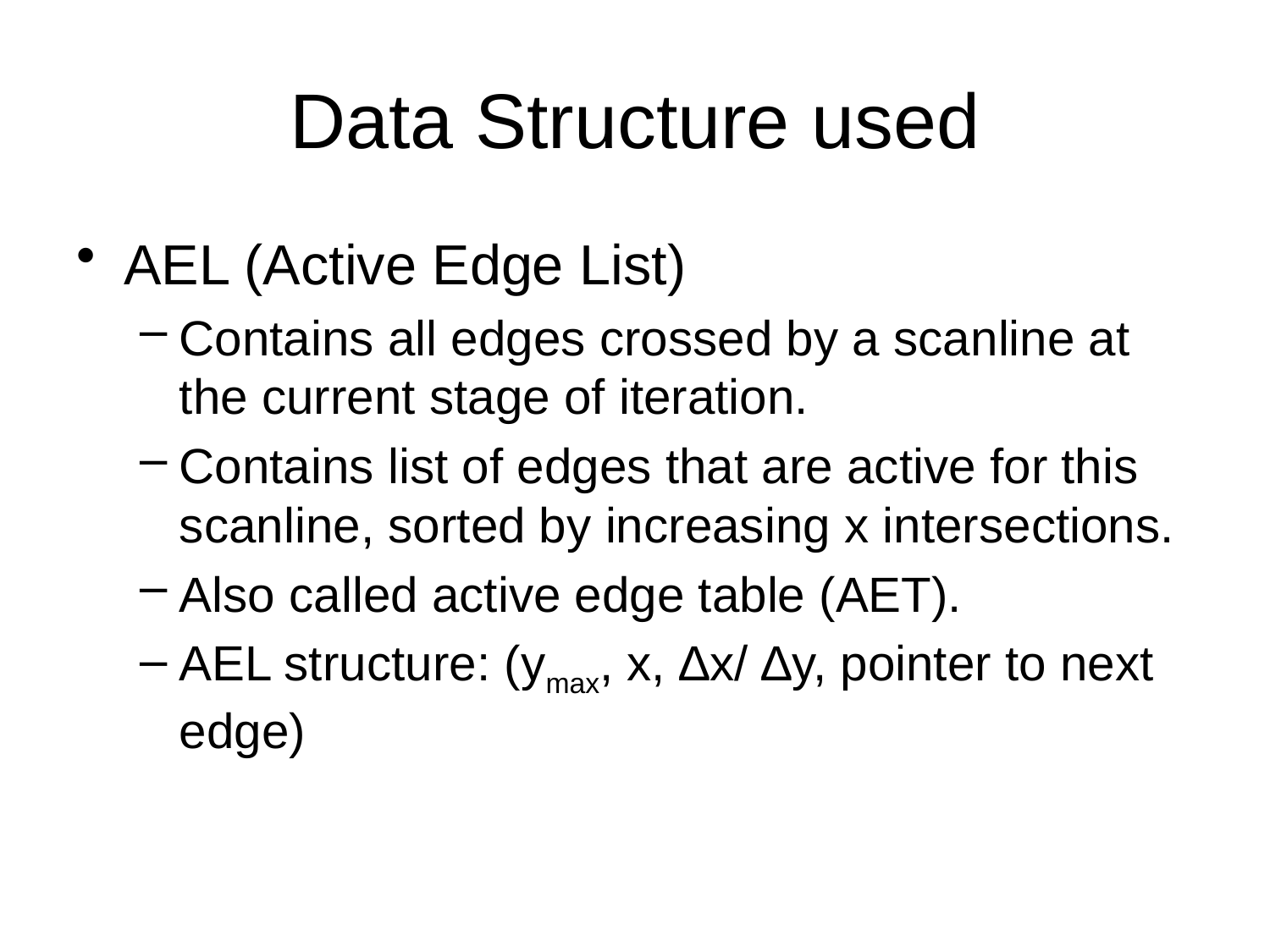

# Data Structure used
AEL (Active Edge List)
Contains all edges crossed by a scanline at the current stage of iteration.
Contains list of edges that are active for this scanline, sorted by increasing x intersections.
Also called active edge table (AET).
AEL structure: (ymax, x, ∆x/ ∆y, pointer to next edge)